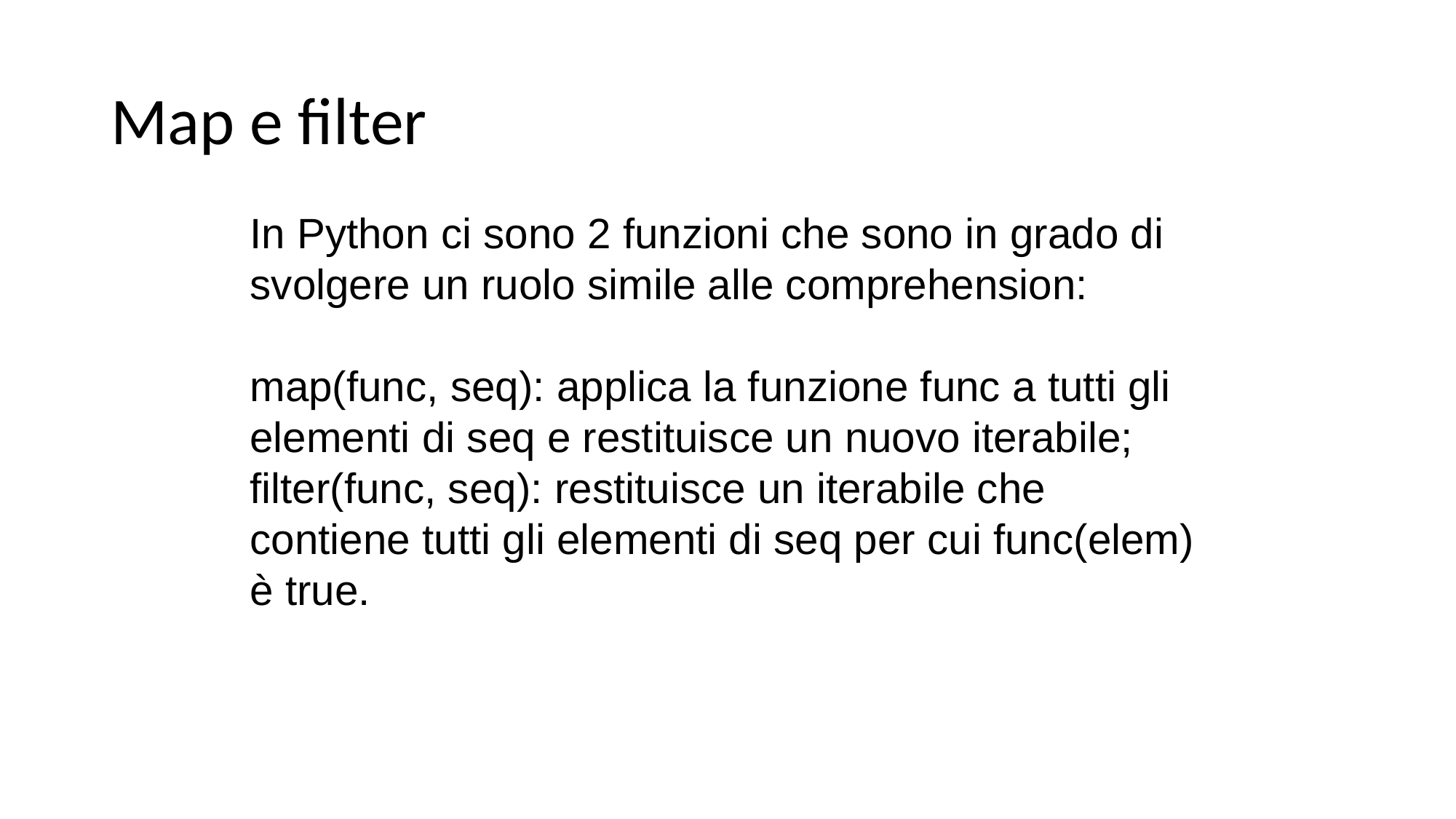

# Map e filter
In Python ci sono 2 funzioni che sono in grado di svolgere un ruolo simile alle comprehension:

map(func, seq): applica la funzione func a tutti gli elementi di seq e restituisce un nuovo iterabile;
filter(func, seq): restituisce un iterabile che contiene tutti gli elementi di seq per cui func(elem) è true.